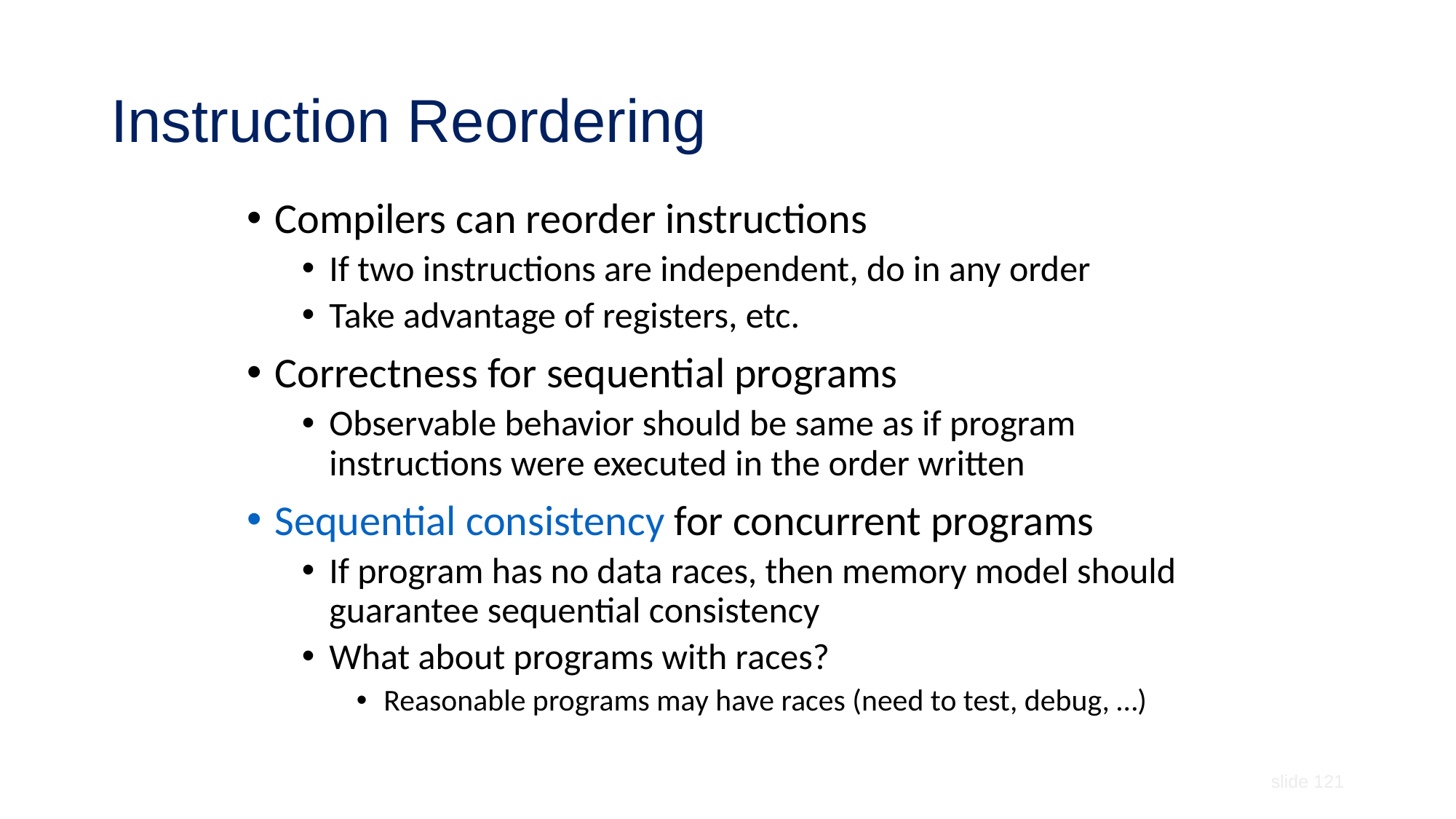

# Instruction Reordering
Compilers can reorder instructions
If two instructions are independent, do in any order
Take advantage of registers, etc.
Correctness for sequential programs
Observable behavior should be same as if program instructions were executed in the order written
Sequential consistency for concurrent programs
If program has no data races, then memory model should guarantee sequential consistency
What about programs with races?
Reasonable programs may have races (need to test, debug, …)
slide 121